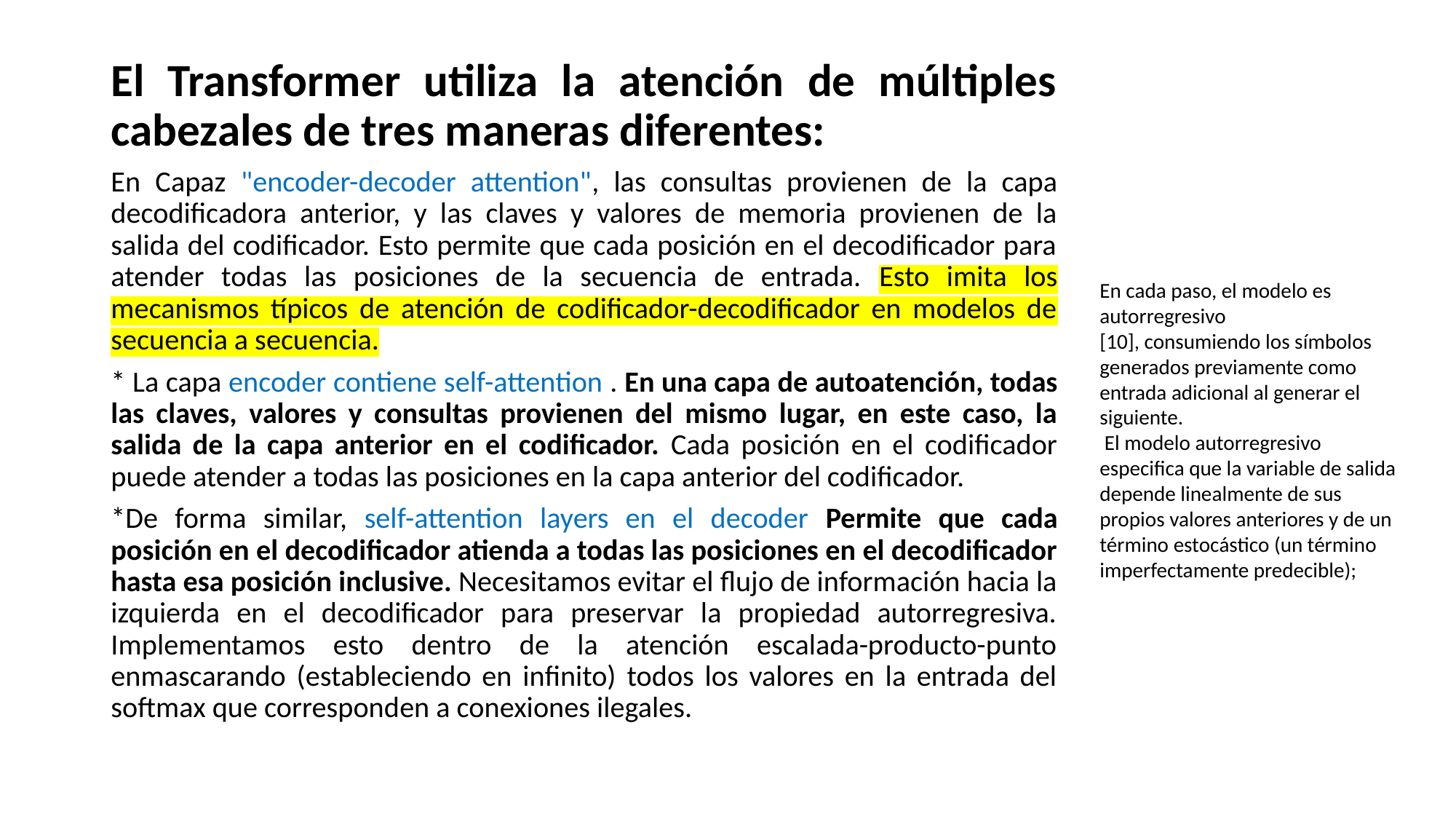

El Transformer utiliza la atención de múltiples cabezales de tres maneras diferentes:
En Capaz "encoder-decoder attention", las consultas provienen de la capa decodificadora anterior, y las claves y valores de memoria provienen de la salida del codificador. Esto permite que cada posición en el decodificador para atender todas las posiciones de la secuencia de entrada. Esto imita los mecanismos típicos de atención de codificador-decodificador en modelos de secuencia a secuencia.
* La capa encoder contiene self-attention . En una capa de autoatención, todas las claves, valores y consultas provienen del mismo lugar, en este caso, la salida de la capa anterior en el codificador. Cada posición en el codificador puede atender a todas las posiciones en la capa anterior del codificador.
*De forma similar, self-attention layers en el decoder Permite que cada posición en el decodificador atienda a todas las posiciones en el decodificador hasta esa posición inclusive. Necesitamos evitar el flujo de información hacia la izquierda en el decodificador para preservar la propiedad autorregresiva. Implementamos esto dentro de la atención escalada-producto-punto enmascarando (estableciendo en infinito) todos los valores en la entrada del softmax que corresponden a conexiones ilegales.
En cada paso, el modelo es autorregresivo
[10], consumiendo los símbolos generados previamente como entrada adicional al generar el siguiente.
 El modelo autorregresivo especifica que la variable de salida depende linealmente de sus propios valores anteriores y de un término estocástico (un término imperfectamente predecible);